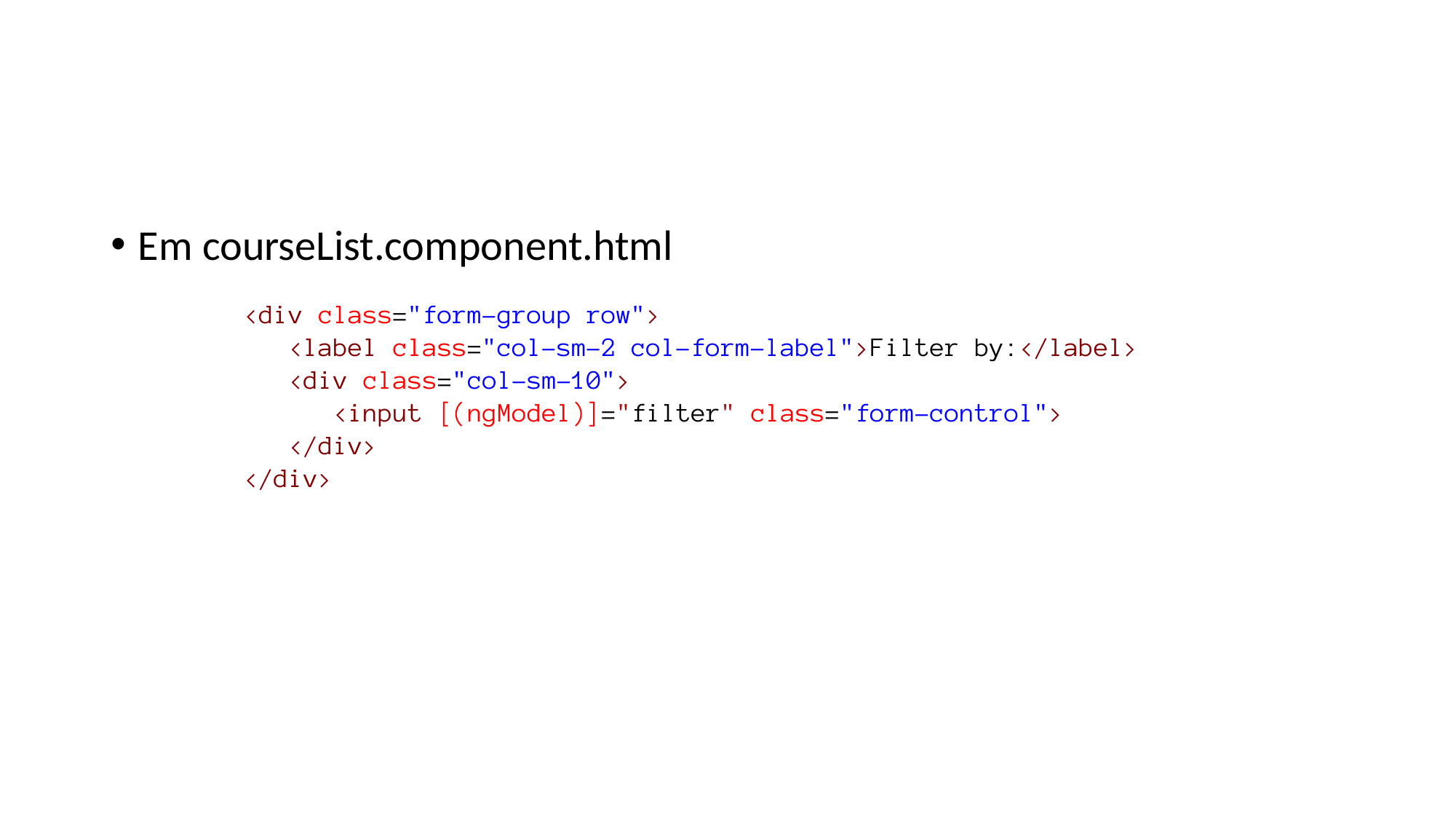

#
Em courseList.component.html

<div class="form-group row">
   <label class="col-sm-2 col-form-label">Filter by:</label>
   <div class="col-sm-10">
      <input [(ngModel)]="filter" class="form-control">
   </div>
</div>